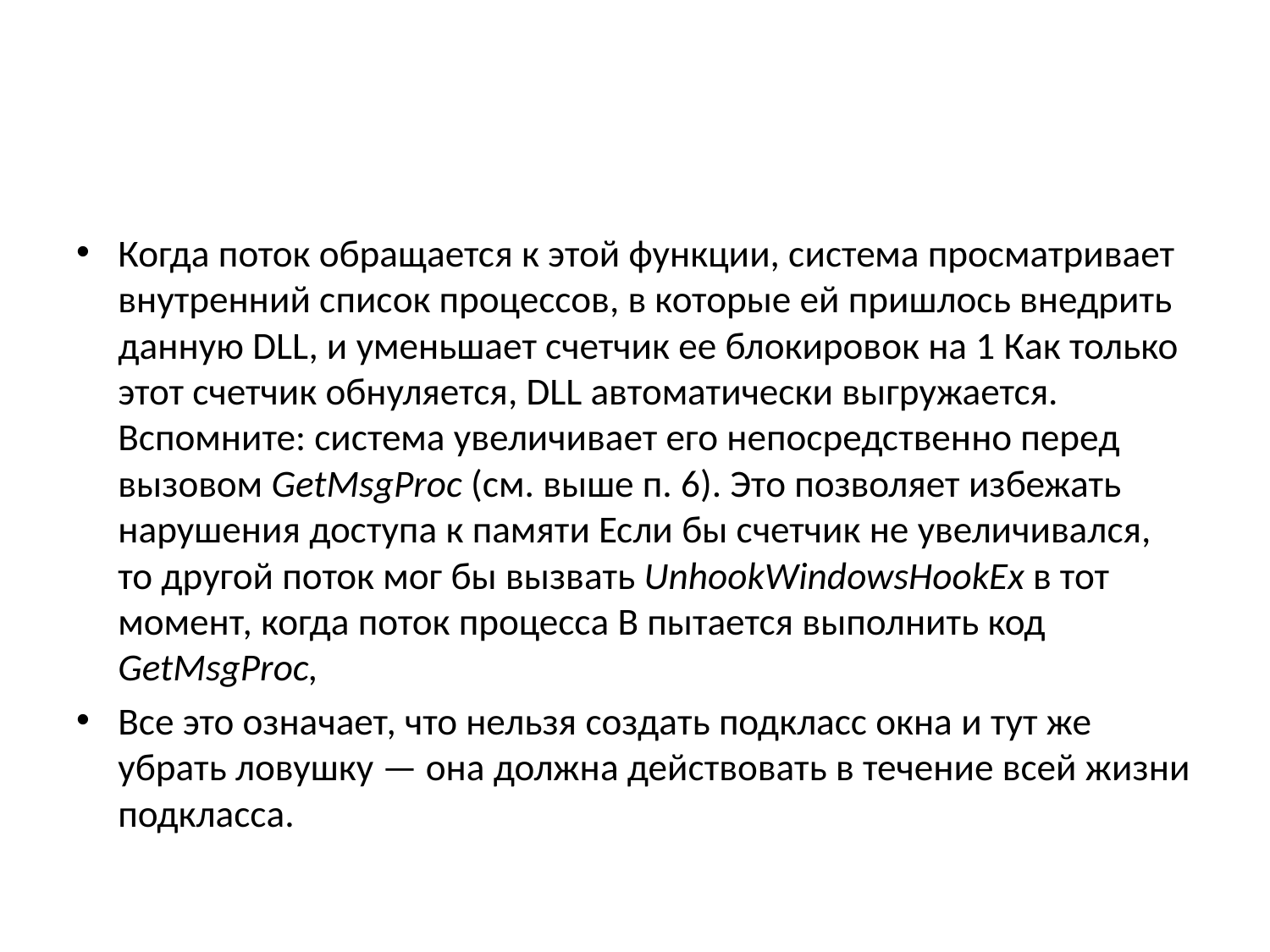

#
Когда поток обращается к этой функции, система просматривает внутренний список процессов, в которые ей пришлось внедрить данную DLL, и уменьшает счетчик ее блокировок на 1 Как только этот счетчик обнуляется, DLL автоматически выгружается. Вспомните: система увеличивает его непосредственно перед вызовом GetMsgProc (см. выше п. 6). Это позволяет избежать нарушения доступа к памяти Если бы счетчик не увеличивался, то другой поток мог бы вызвать UnhookWindowsHookEx в тот момент, когда поток процесса В пытается выполнить код GetMsgProc,
Все это означает, что нельзя создать подкласс окна и тут же убрать ловушку — она должна действовать в течение всей жизни подкласса.